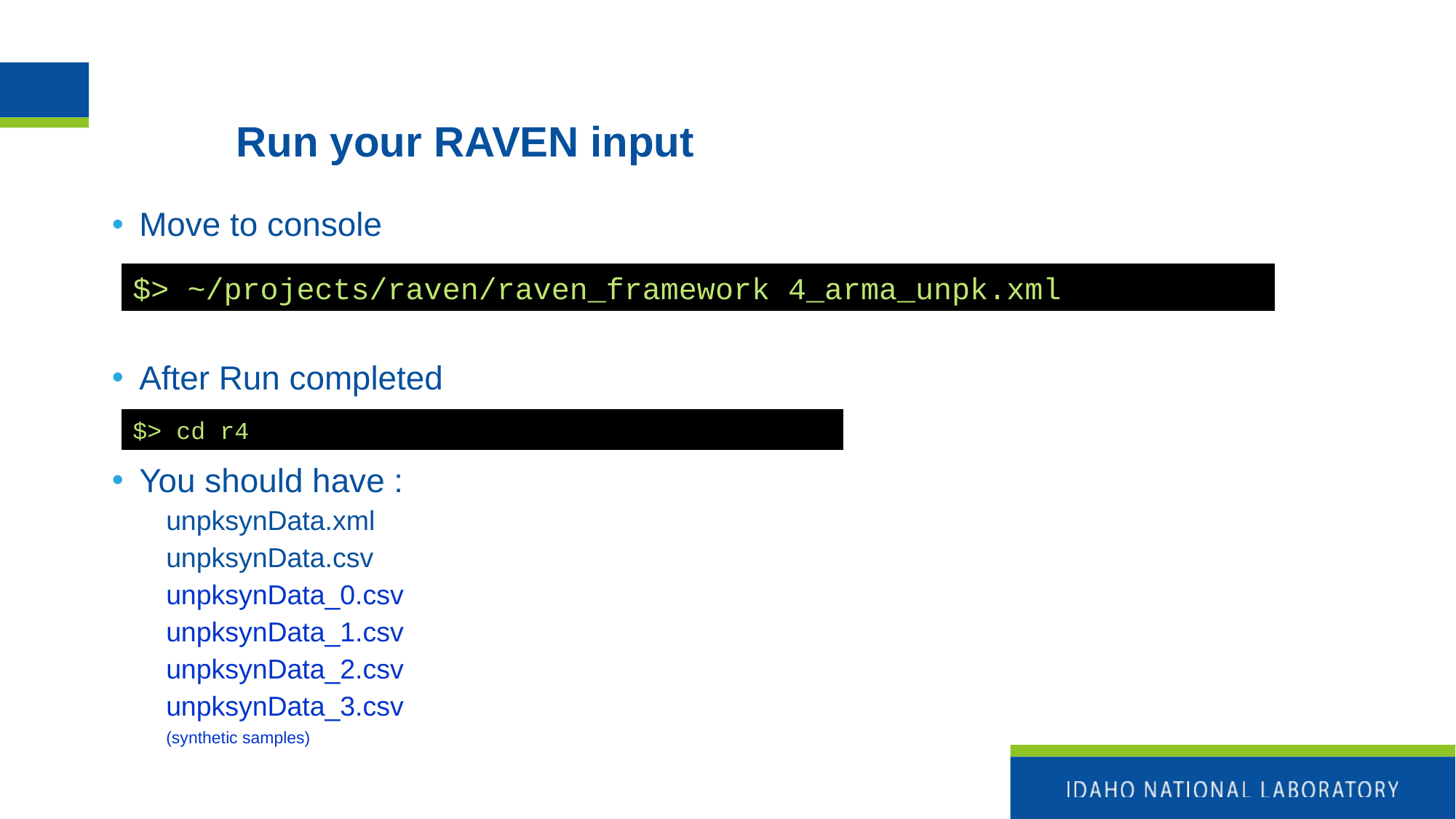

# Run your RAVEN input
Move to console

After Run completed

You should have :
unpksynData.xml
unpksynData.csv
unpksynData_0.csv
unpksynData_1.csv
unpksynData_2.csv
unpksynData_3.csv
(synthetic samples)

$> ~/projects/raven/raven_framework 4_arma_unpk.xml
$> cd r4